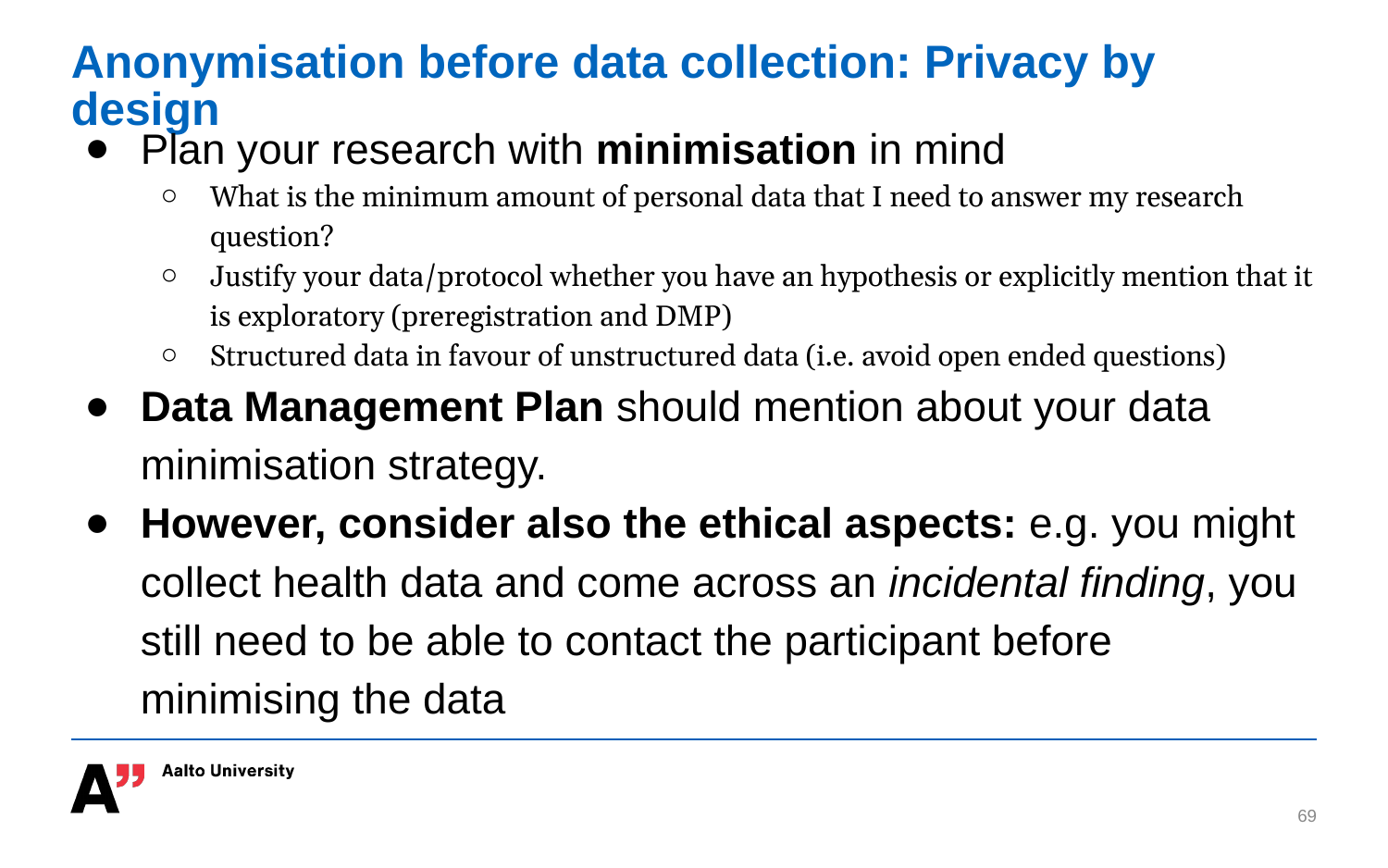

# Anonymisation before data collection: Privacy by design
Plan your research with minimisation in mind
What is the minimum amount of personal data that I need to answer my research question?
Justify your data/protocol whether you have an hypothesis or explicitly mention that it is exploratory (preregistration and DMP)
Structured data in favour of unstructured data (i.e. avoid open ended questions)
Data Management Plan should mention about your data minimisation strategy.
However, consider also the ethical aspects: e.g. you might collect health data and come across an incidental finding, you still need to be able to contact the participant before minimising the data
69